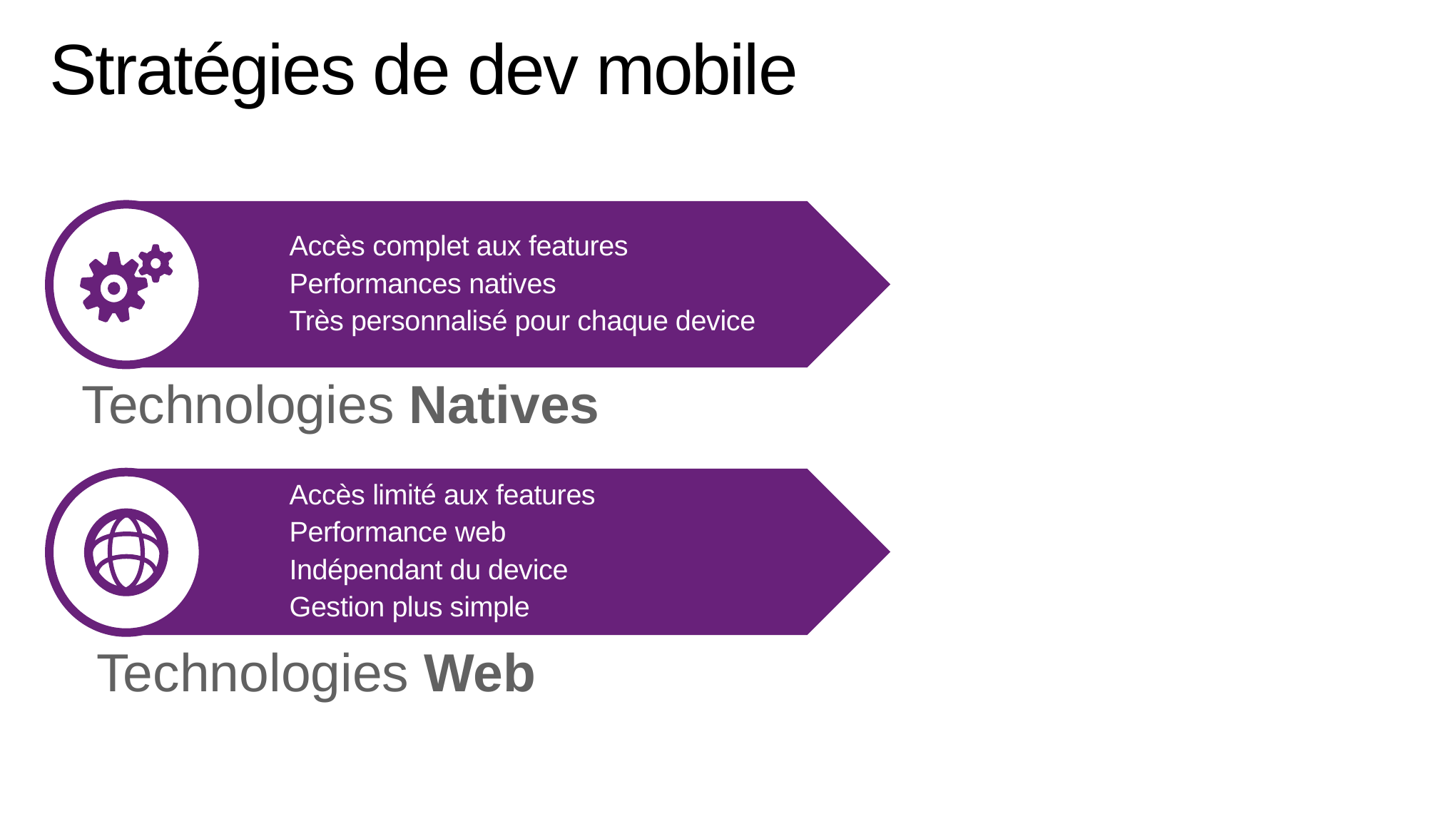

# Stratégies de dev mobile
Accès complet aux features
Performances natives
Très personnalisé pour chaque device

Technologies Natives
Accès limité aux features
Performance web
Indépendant du device
Gestion plus simple

Technologies Web